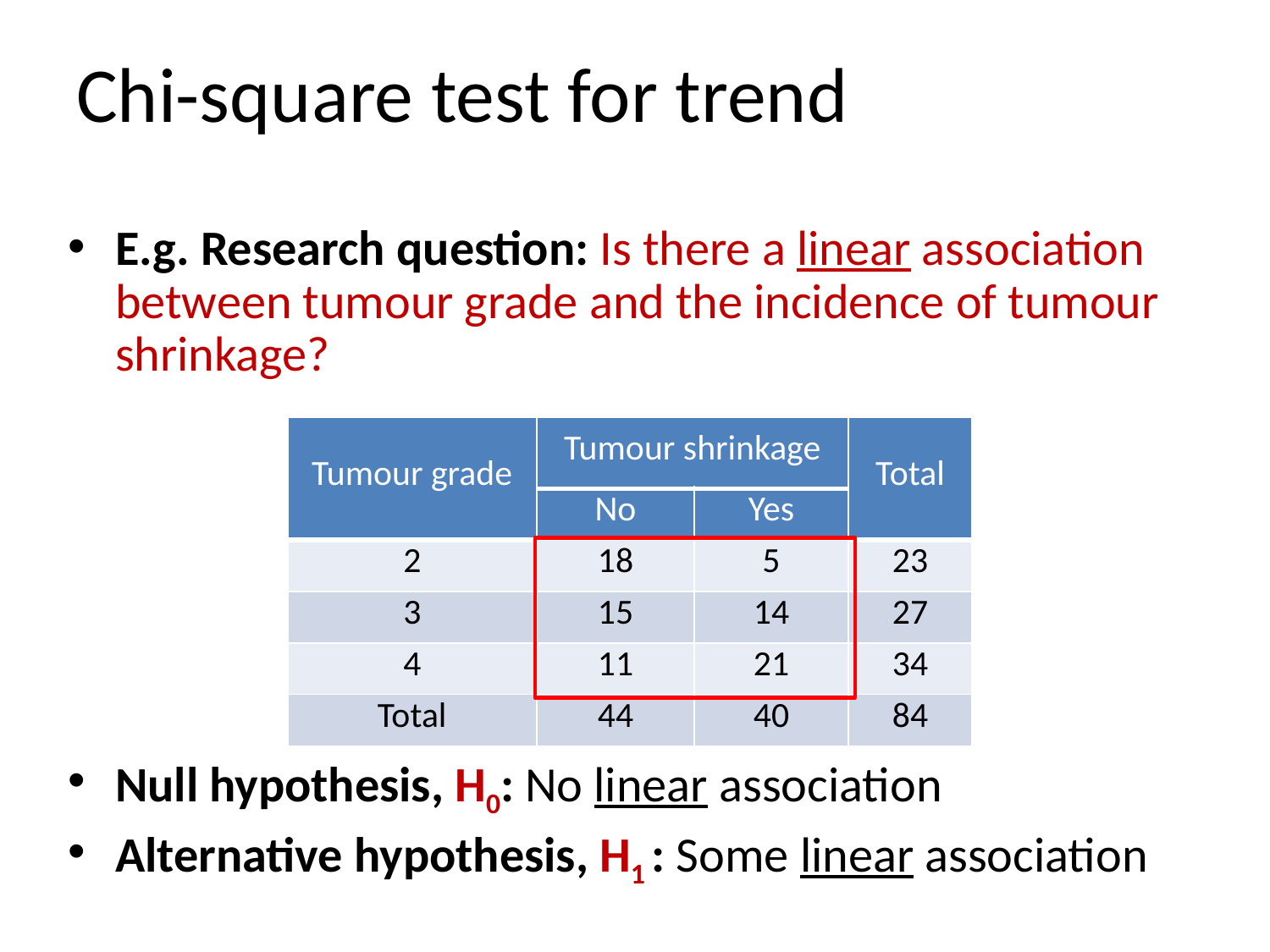

Chi-square test for trend
E.g. Research question: Is there a linear association between tumour grade and the incidence of tumour shrinkage?

Null hypothesis, H0: No linear association
Alternative hypothesis, H1 : Some linear association
| Tumour grade | Tumour shrinkage |  | Total |
| --- | --- | --- | --- |
|  | No | Yes |  |
| 2 | 18 | 5 | 23 |
| 3 | 15 | 14 | 27 |
| 4 | 11 | 21 | 34 |
| Total | 44 | 40 | 84 |